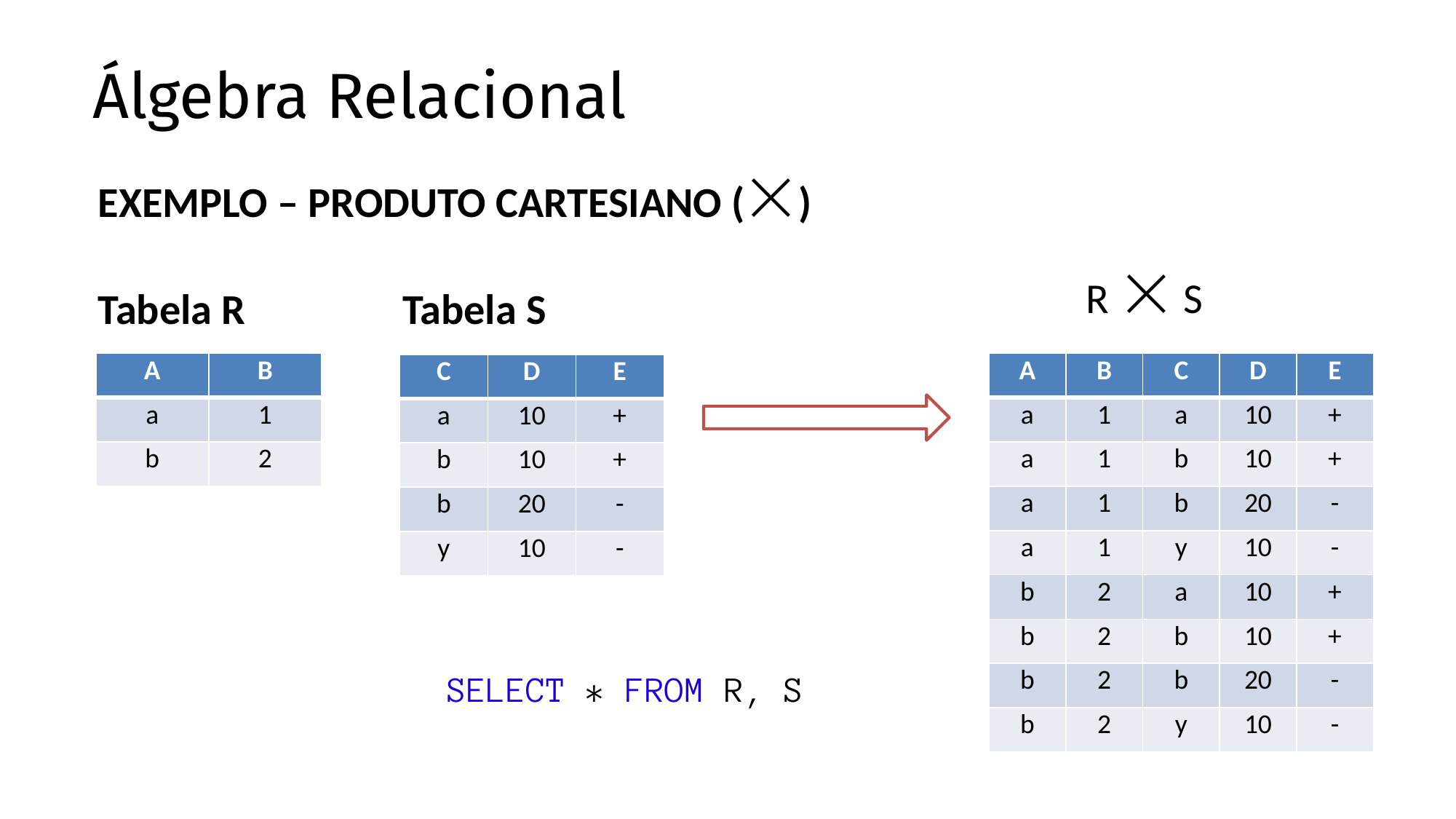

Álgebra Relacional
EXEMPLO – PRODUTO CARTESIANO (×)

Tabela R    	         Tabela S
R × S
| A | B |
| --- | --- |
| a | 1 |
| b | 2 |
| A | B | C | D | E |
| --- | --- | --- | --- | --- |
| a | 1 | a | 10 | + |
| a | 1 | b | 10 | + |
| a | 1 | b | 20 | - |
| a | 1 | y | 10 | - |
| b | 2 | a | 10 | + |
| b | 2 | b | 10 | + |
| b | 2 | b | 20 | - |
| b | 2 | y | 10 | - |
| C | D | E |
| --- | --- | --- |
| a | 10 | + |
| b | 10 | + |
| b | 20 | - |
| y | 10 | - |

SELECT * FROM R, S